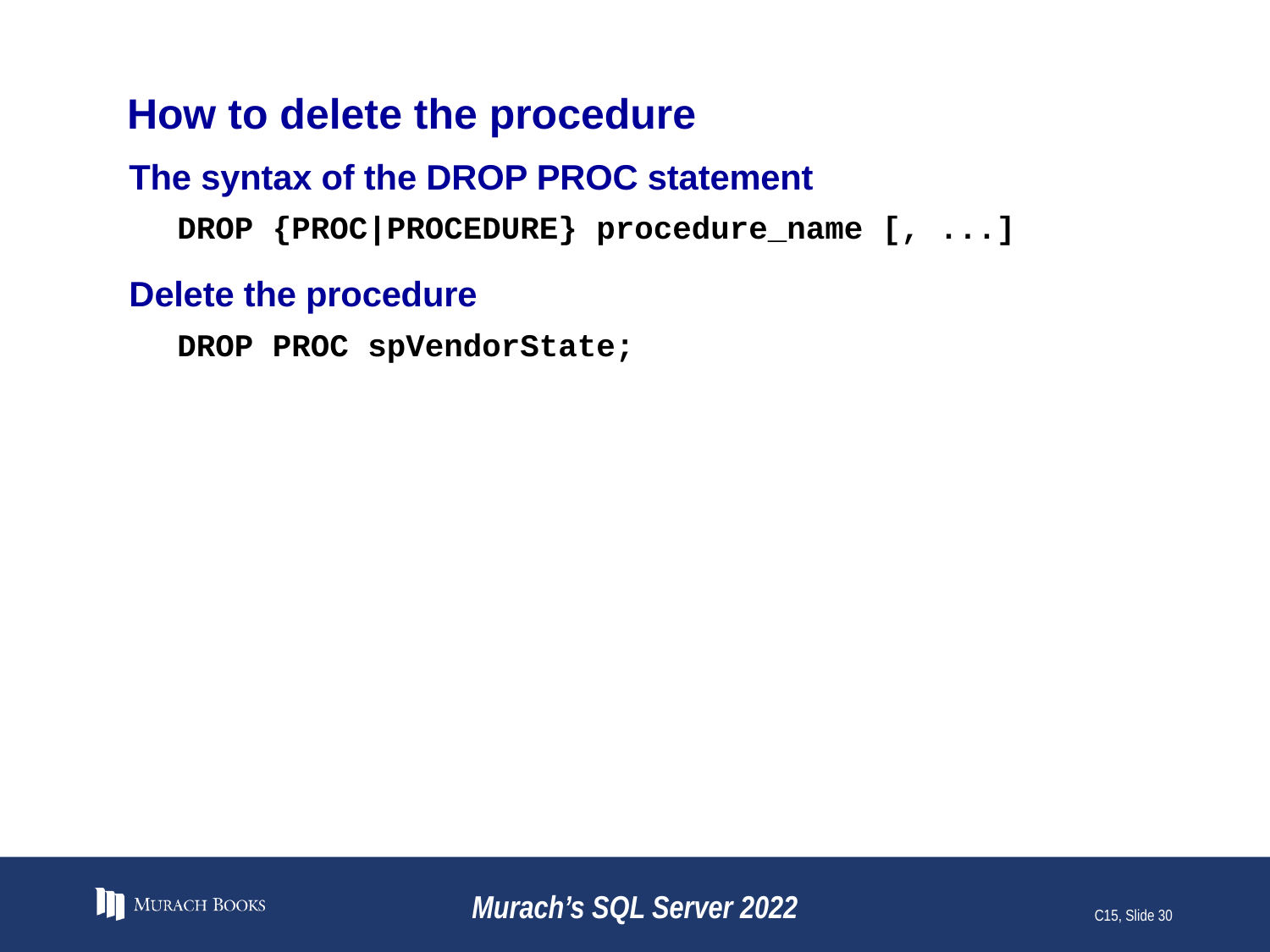

# How to delete the procedure
The syntax of the DROP PROC statement
DROP {PROC|PROCEDURE} procedure_name [, ...]
Delete the procedure
DROP PROC spVendorState;

Murach’s SQL Server 2022

C15, Slide 30